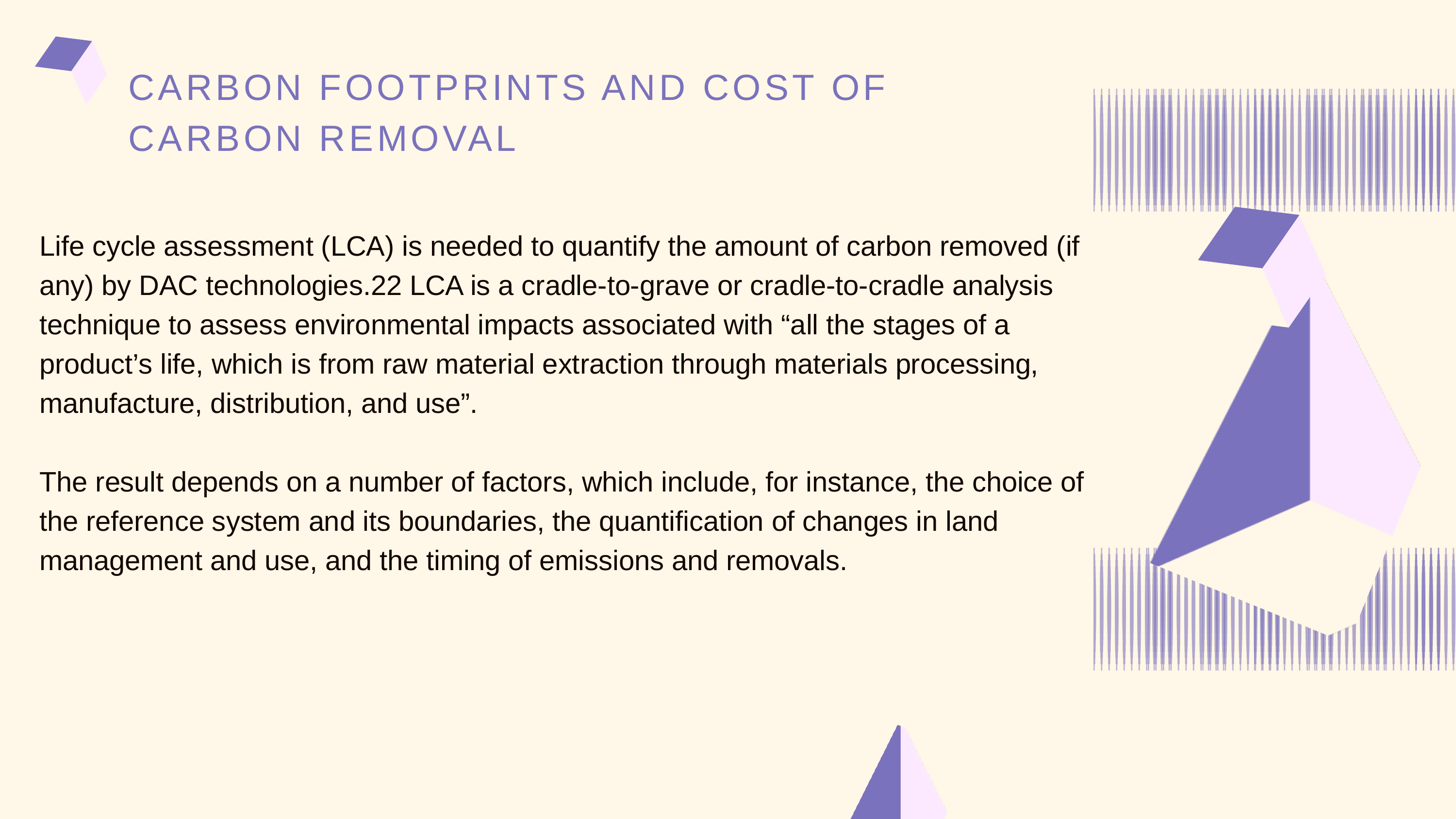

CARBON FOOTPRINTS AND COST OF CARBON REMOVAL

Life cycle assessment (LCA) is needed to quantify the amount of carbon removed (if any) by DAC technologies.22 LCA is a cradle-to-grave or cradle-to-cradle analysis technique to assess environmental impacts associated with “all the stages of a product’s life, which is from raw material extraction through materials processing, manufacture, distribution, and use”.

The result depends on a number of factors, which include, for instance, the choice of the reference system and its boundaries, the quantification of changes in land management and use, and the timing of emissions and removals.